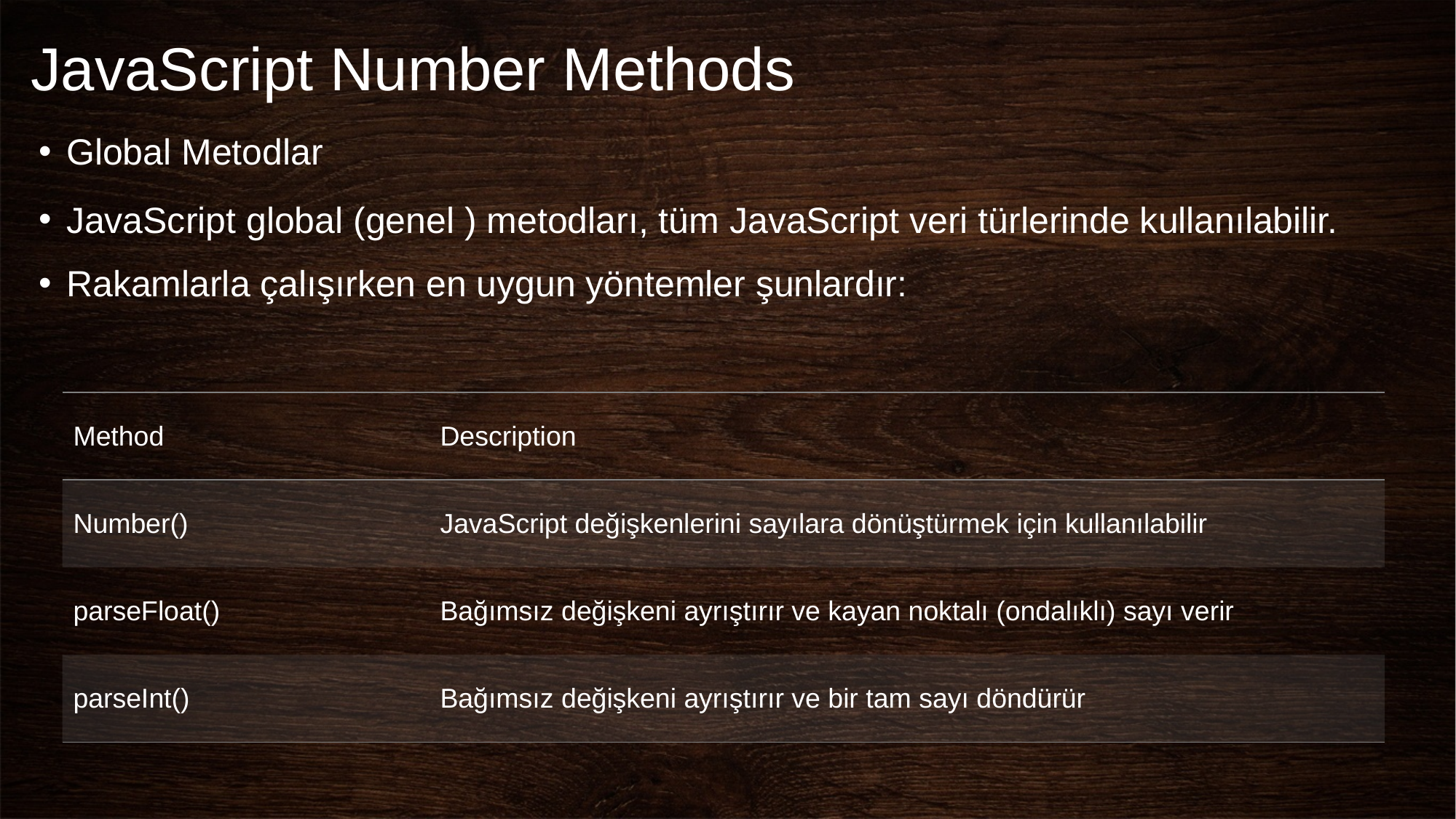

# JavaScript Number Methods
Global Metodlar
JavaScript global (genel ) metodları, tüm JavaScript veri türlerinde kullanılabilir.
Rakamlarla çalışırken en uygun yöntemler şunlardır:

| Method | Description |
| --- | --- |
| Number() | JavaScript değişkenlerini sayılara dönüştürmek için kullanılabilir |
| parseFloat() | Bağımsız değişkeni ayrıştırır ve kayan noktalı (ondalıklı) sayı verir |
| parseInt() | Bağımsız değişkeni ayrıştırır ve bir tam sayı döndürür |